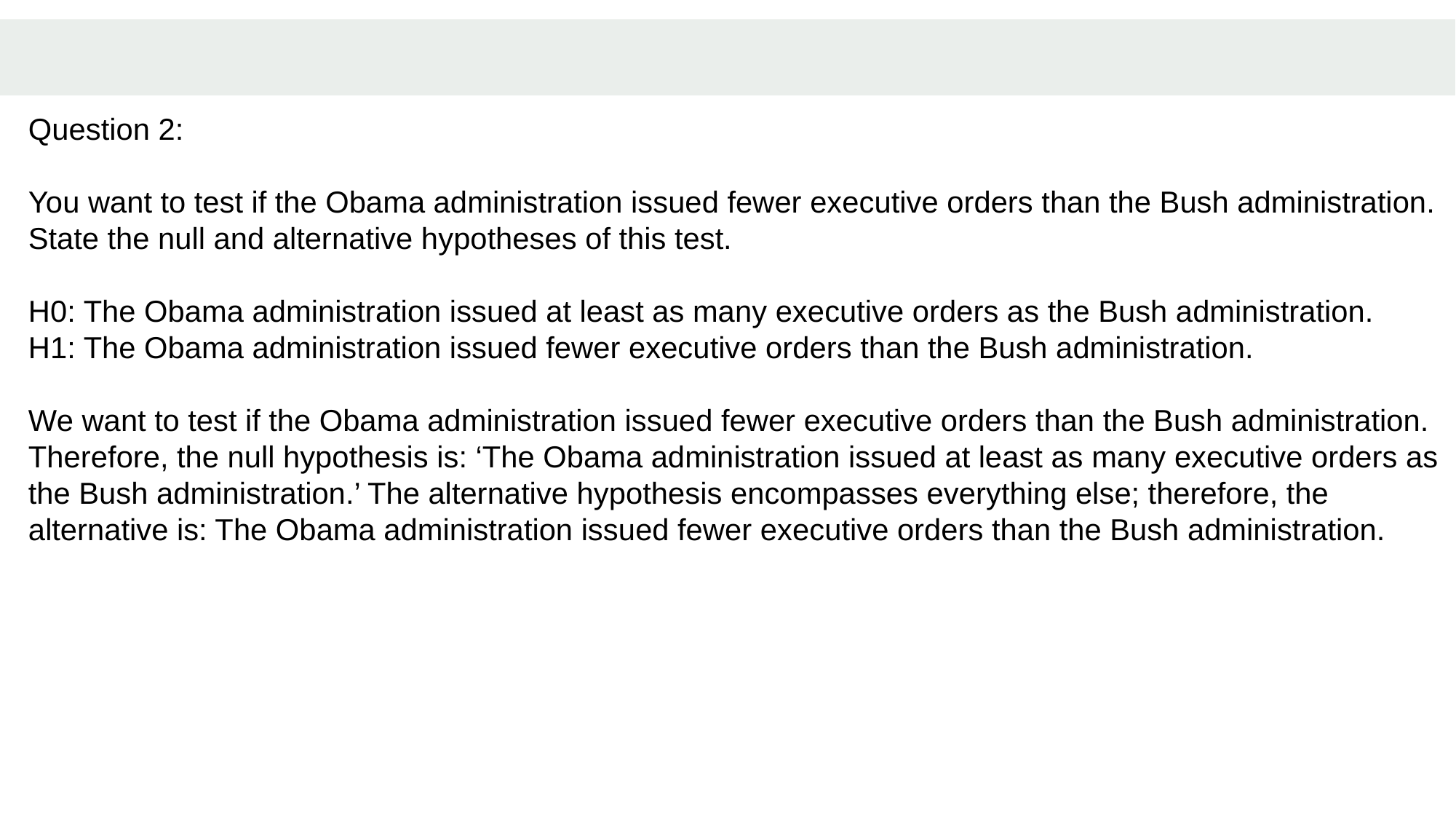

Question 2:

You want to test if the Obama administration issued fewer executive orders than the Bush administration. State the null and alternative hypotheses of this test.

H0: The Obama administration issued at least as many executive orders as the Bush administration.
H1: The Obama administration issued fewer executive orders than the Bush administration.

We want to test if the Obama administration issued fewer executive orders than the Bush administration. Therefore, the null hypothesis is: ‘The Obama administration issued at least as many executive orders as the Bush administration.’ The alternative hypothesis encompasses everything else; therefore, the alternative is: The Obama administration issued fewer executive orders than the Bush administration.